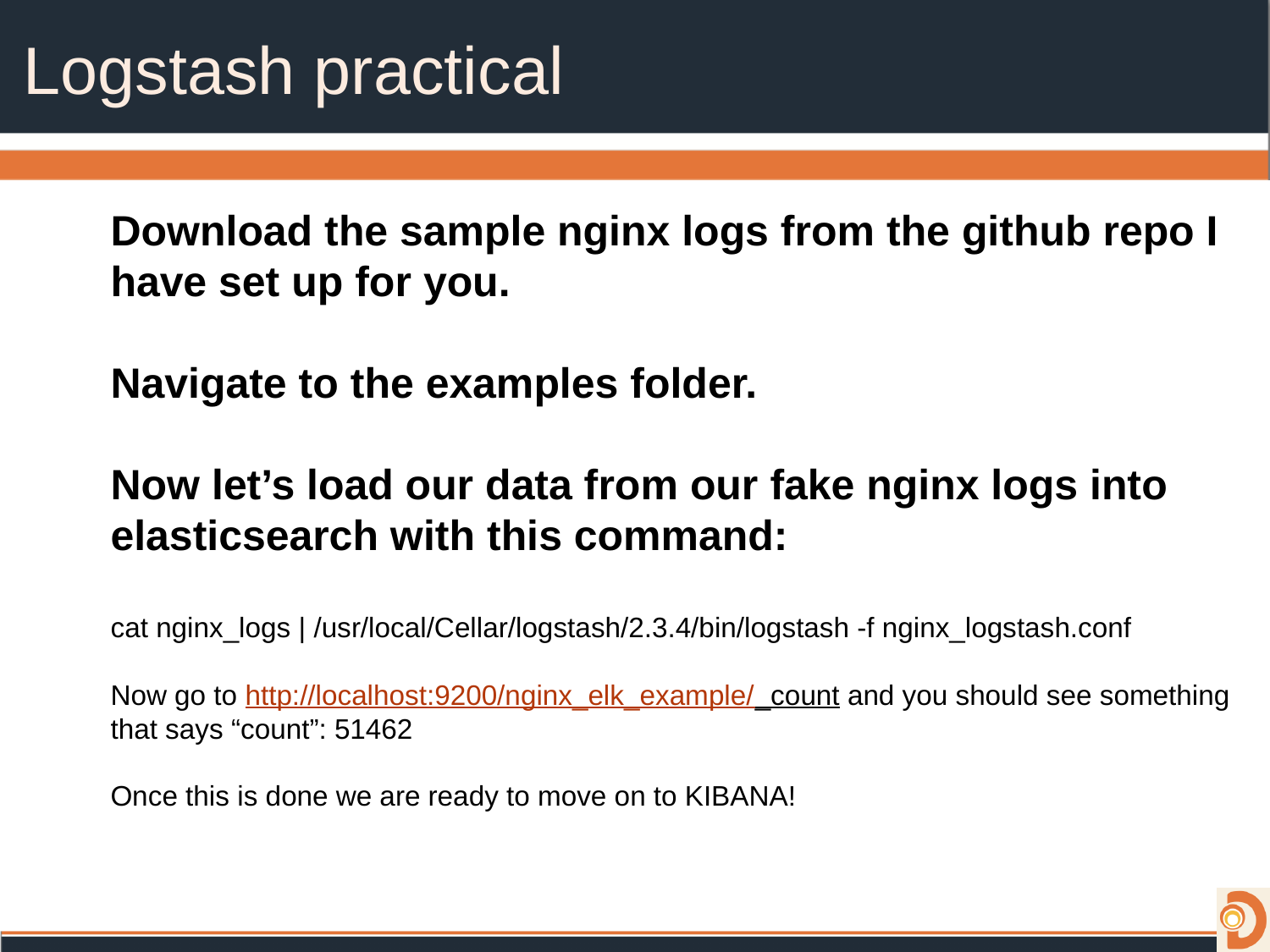

# Logstash practical
Download the sample nginx logs from the github repo I have set up for you.

Navigate to the examples folder.

Now let’s load our data from our fake nginx logs into elasticsearch with this command:

cat nginx_logs | /usr/local/Cellar/logstash/2.3.4/bin/logstash -f nginx_logstash.conf

Now go to http://localhost:9200/nginx_elk_example/_count and you should see something that says “count”: 51462

Once this is done we are ready to move on to KIBANA!